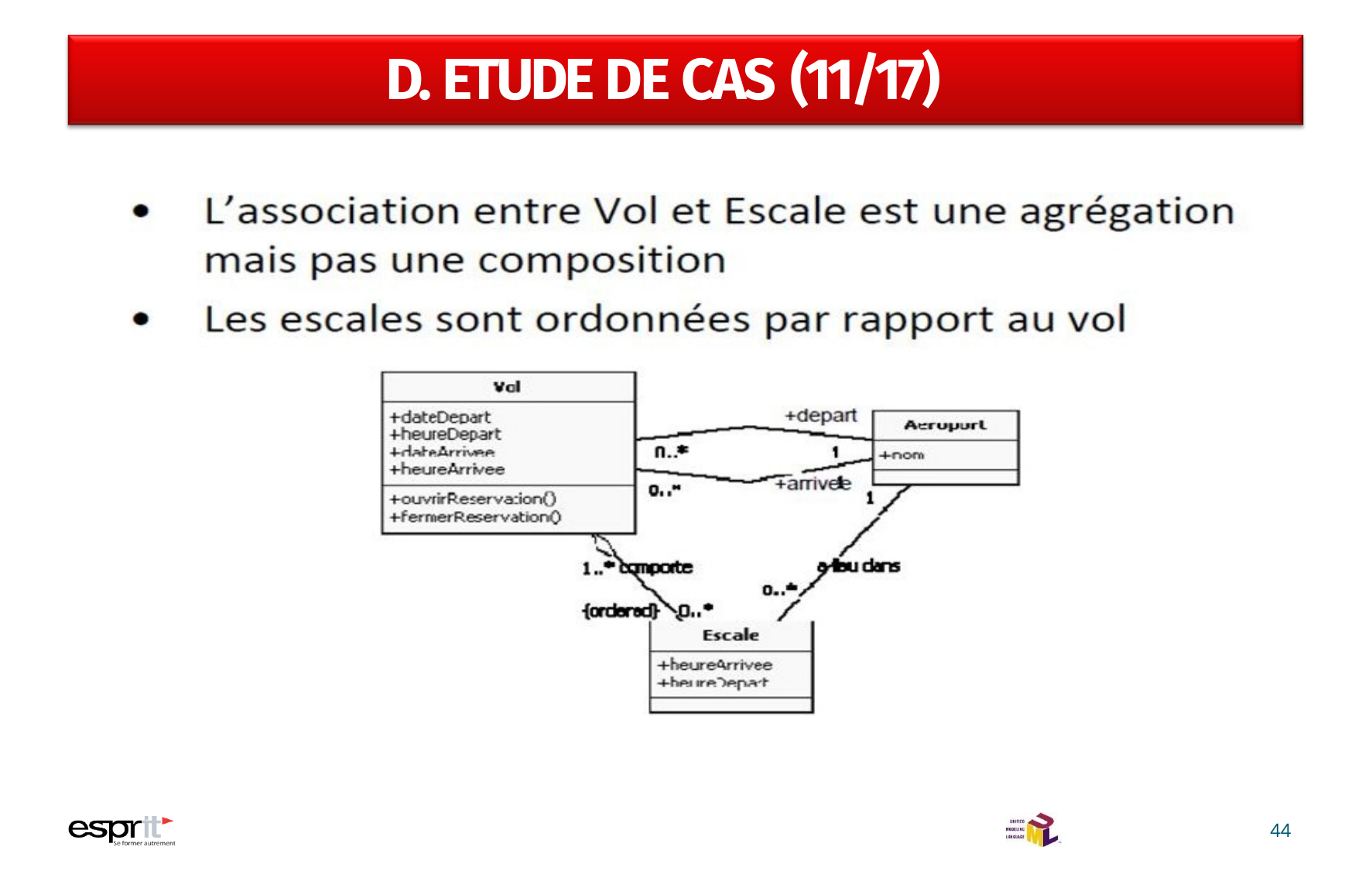

# D. ETUDE DE CAS (11/17)

44